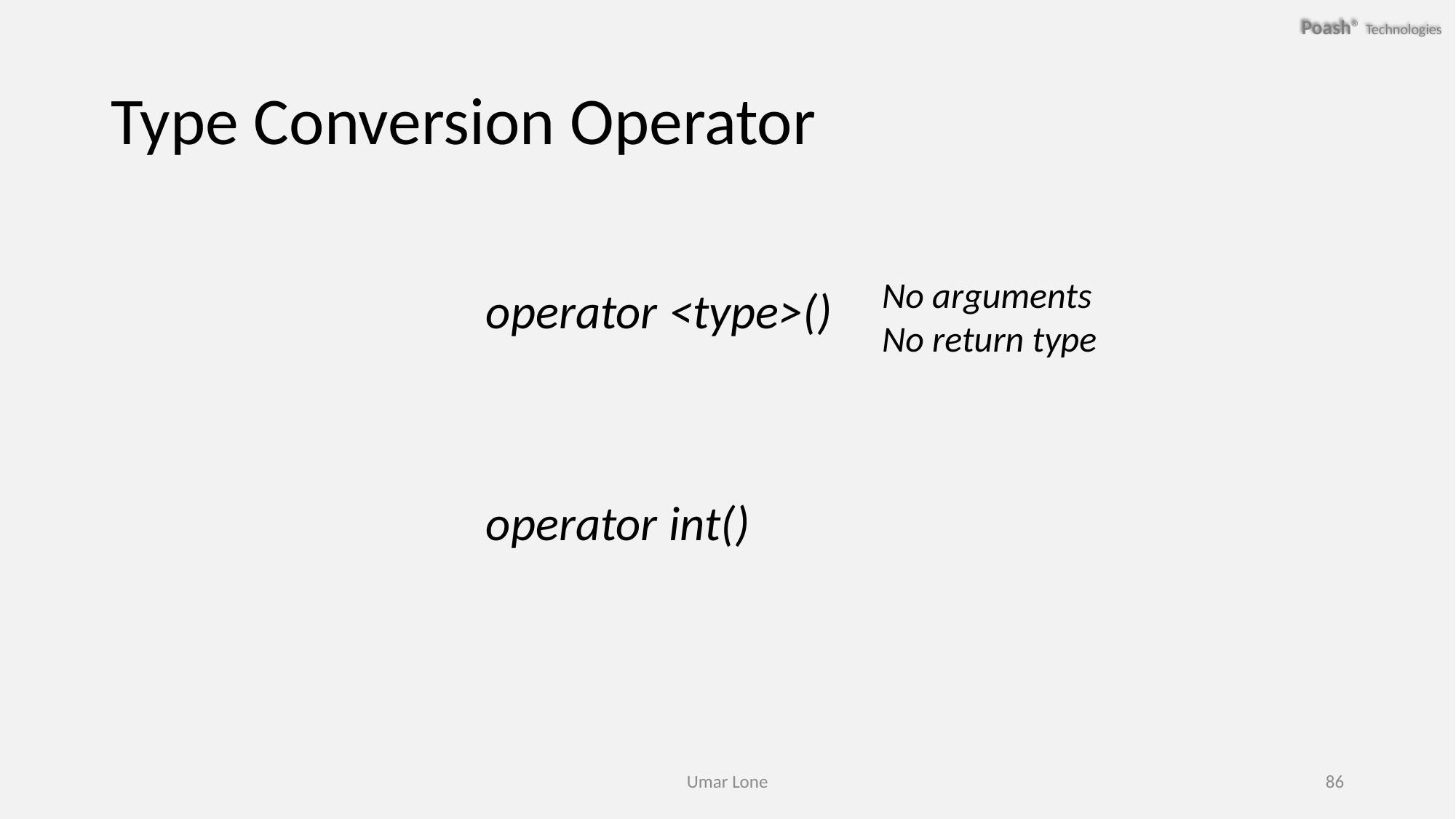

# Type Conversion Operator
No arguments
No return type
operator <type>()
operator int()
Umar Lone
86